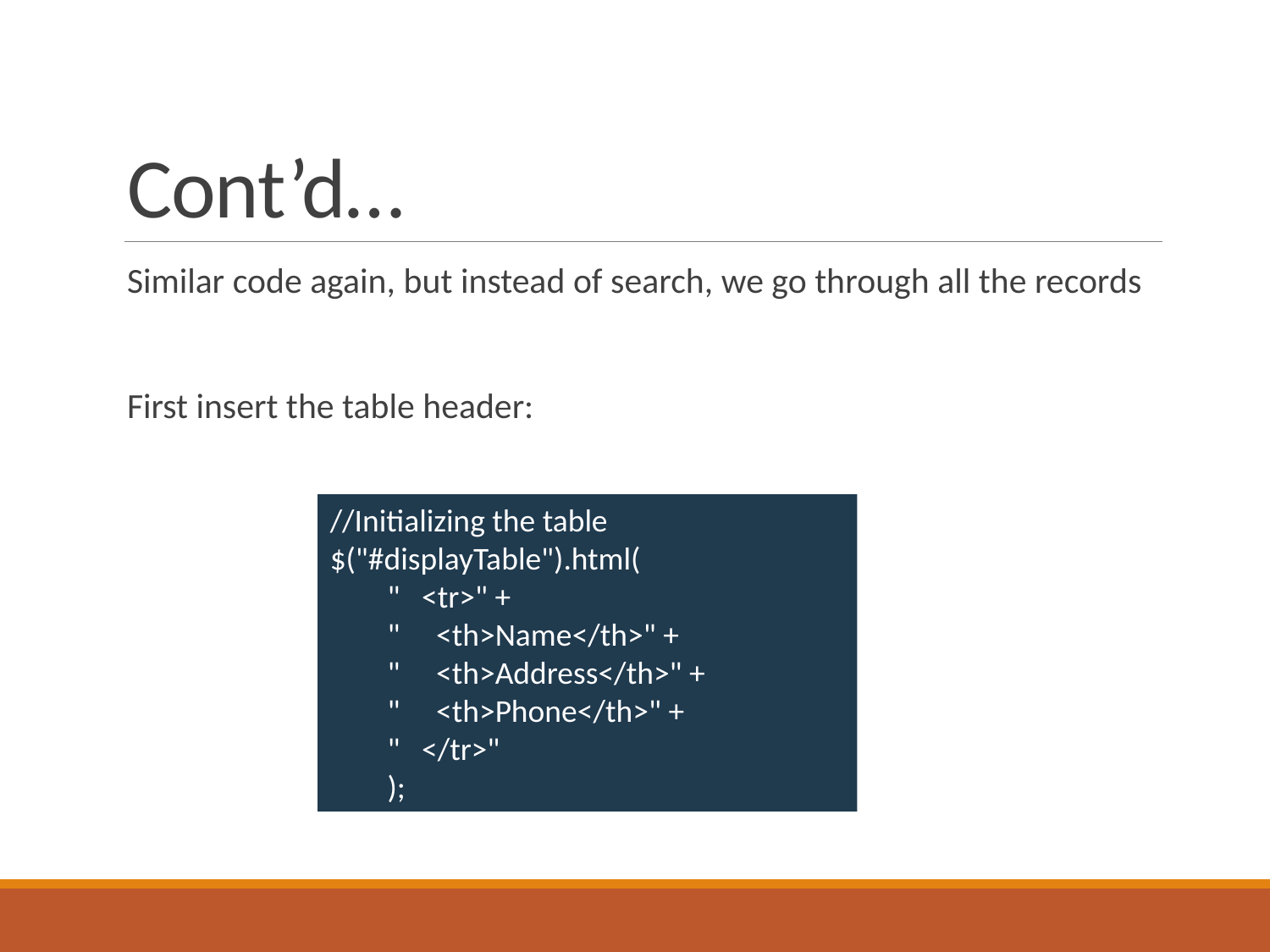

# Cont’d…
Similar code again, but instead of search, we go through all the records

First insert the table header:
//Initializing the table
$("#displayTable").html(
        "   <tr>" +
        "     <th>Name</th>" +
        "     <th>Address</th>" +
        "     <th>Phone</th>" +
        "   </tr>"
        );